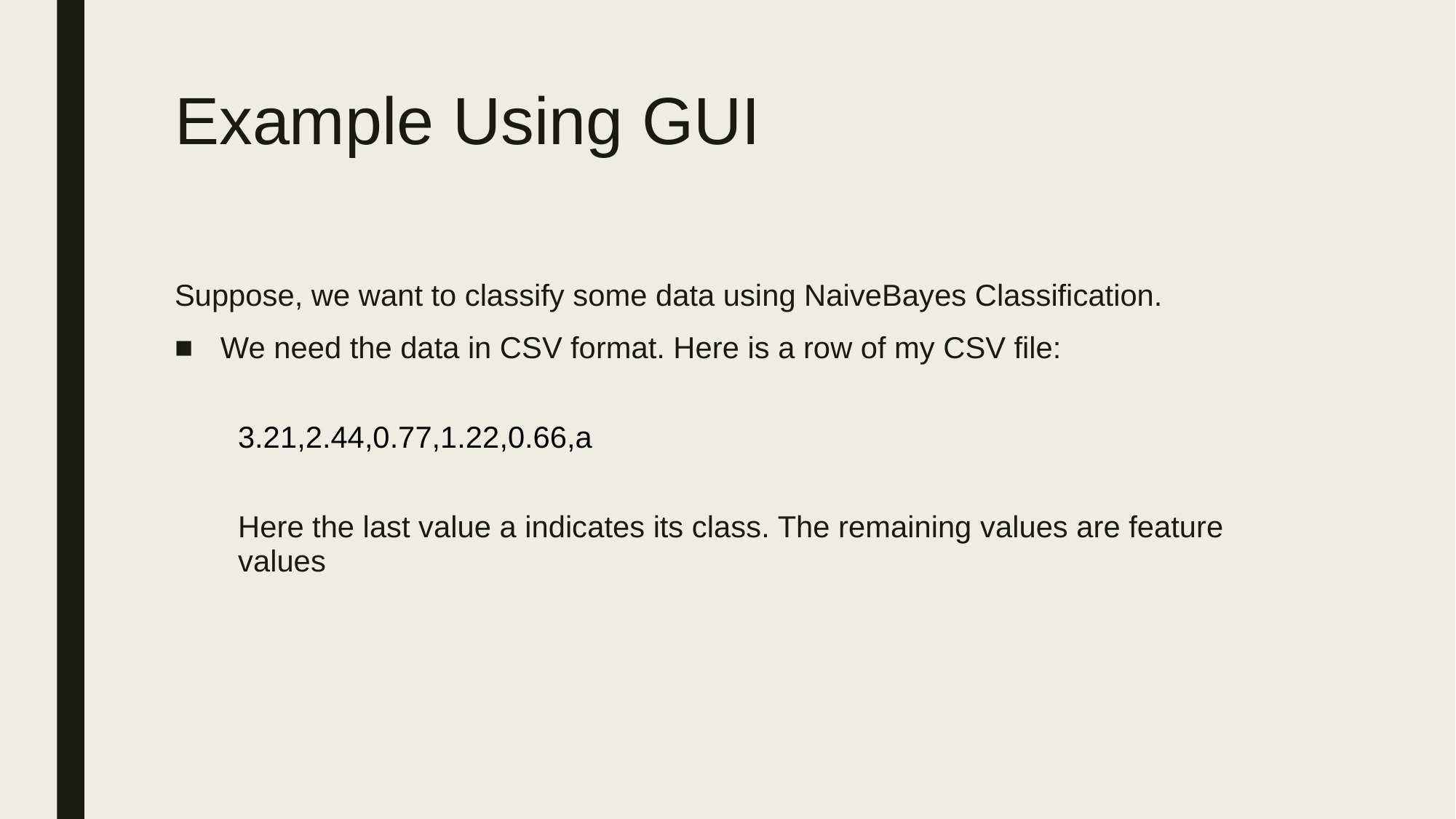

# Example Using GUI
Suppose, we want to classify some data using NaiveBayes Classification.
We need the data in CSV format. Here is a row of my CSV file:

3.21,2.44,0.77,1.22,0.66,a

Here the last value a indicates its class. The remaining values are feature values